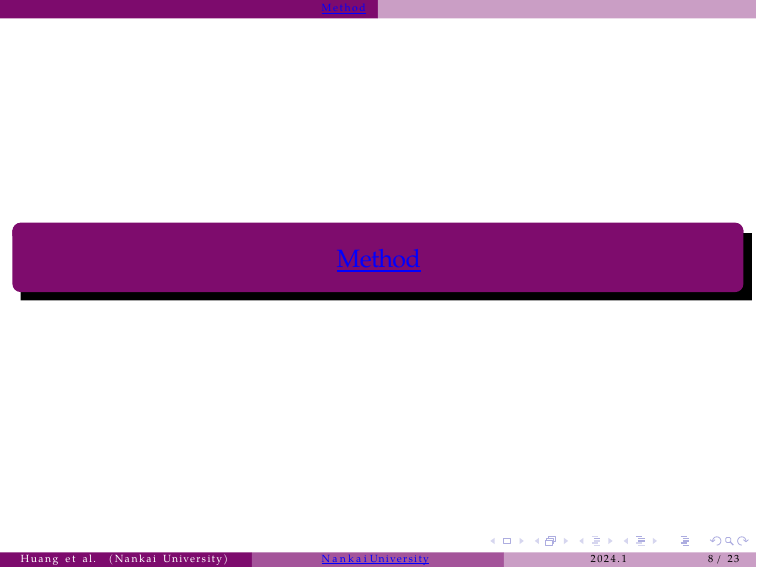

Method

Method
Huang et al. (Nankai University)
Nankai University
2024.1
8 / 23